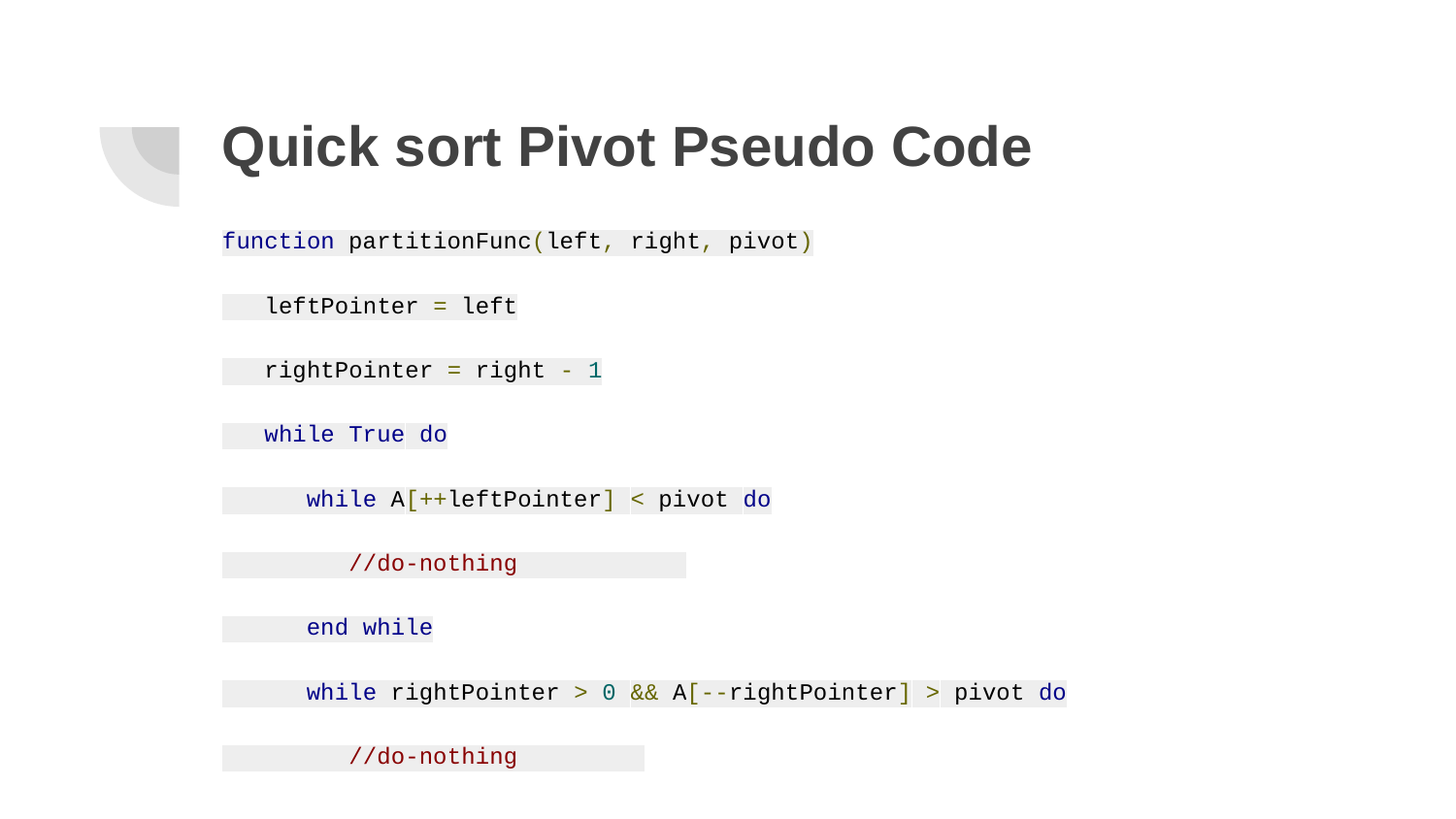

# Quick sort Pivot Pseudo Code
function partitionFunc(left, right, pivot)
   leftPointer = left
   rightPointer = right - 1
   while True do
      while A[++leftPointer] < pivot do
         //do-nothing
      end while
      while rightPointer > 0 && A[--rightPointer] > pivot do
         //do-nothing